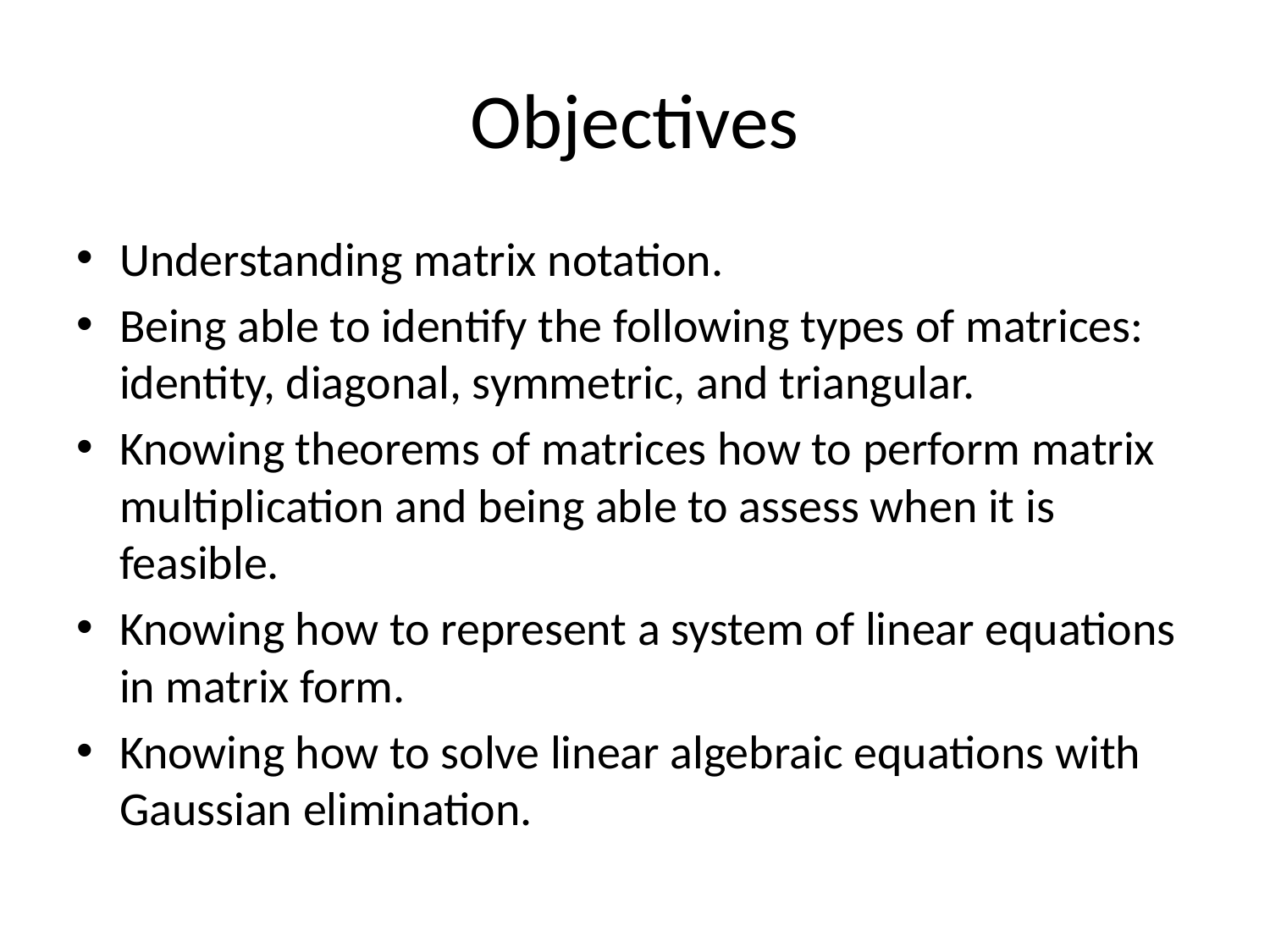

# Objectives
Understanding matrix notation.
Being able to identify the following types of matrices: identity, diagonal, symmetric, and triangular.
Knowing theorems of matrices how to perform matrix multiplication and being able to assess when it is feasible.
Knowing how to represent a system of linear equations in matrix form.
Knowing how to solve linear algebraic equations with Gaussian elimination.